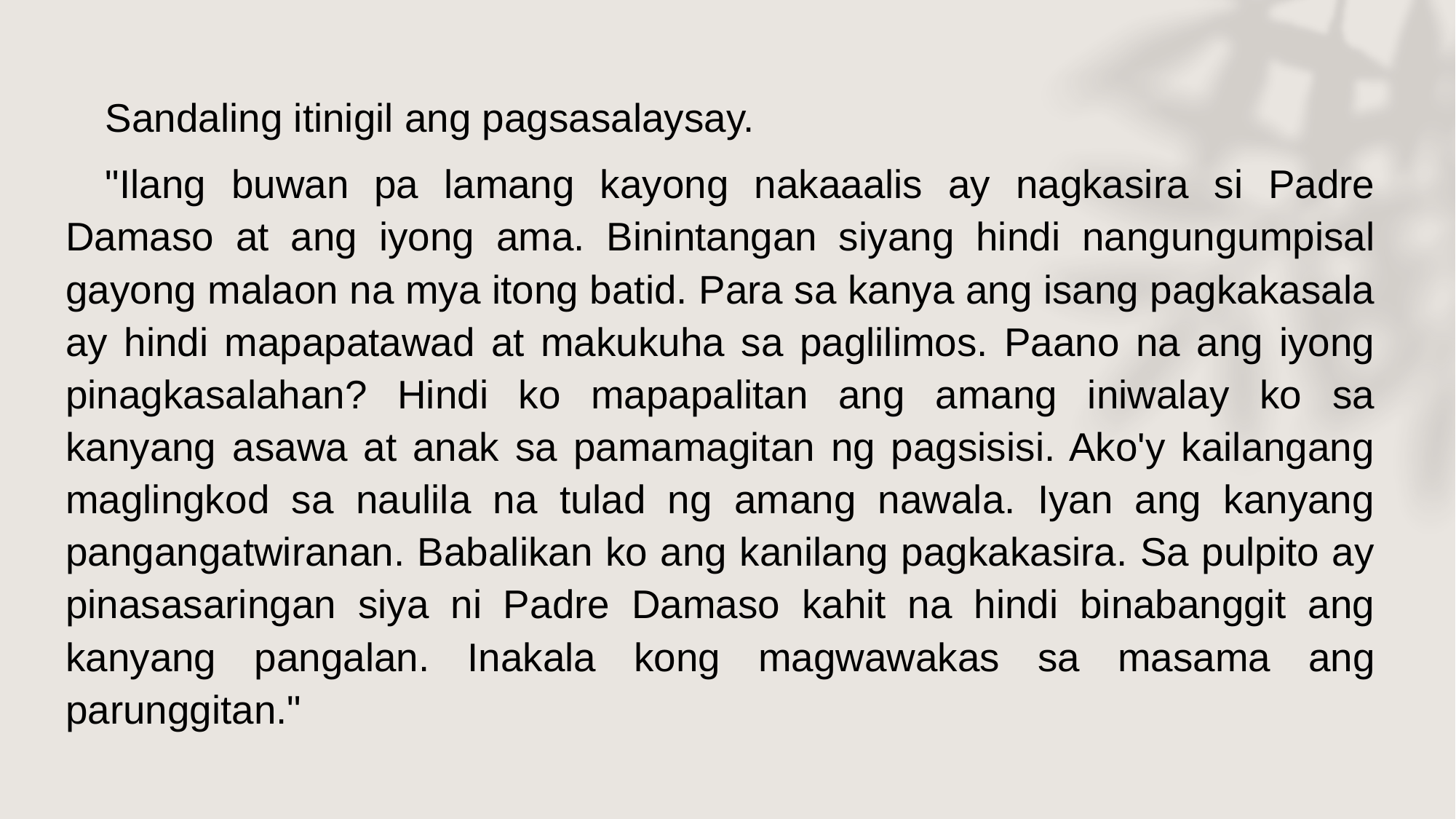

Sandaling itinigil ang pagsasalaysay.
 "Ilang buwan pa lamang kayong nakaaalis ay nagkasira si Padre Damaso at ang iyong ama. Binintangan siyang hindi nangungumpisal gayong malaon na mya itong batid. Para sa kanya ang isang pagkakasala ay hindi mapapatawad at makukuha sa paglilimos. Paano na ang iyong pinagkasalahan? Hindi ko mapapalitan ang amang iniwalay ko sa kanyang asawa at anak sa pamamagitan ng pagsisisi. Ako'y kailangang maglingkod sa naulila na tulad ng amang nawala. Iyan ang kanyang pangangatwiranan. Babalikan ko ang kanilang pagkakasira. Sa pulpito ay pinasasaringan siya ni Padre Damaso kahit na hindi binabanggit ang kanyang pangalan. Inakala kong magwawakas sa masama ang parunggitan."